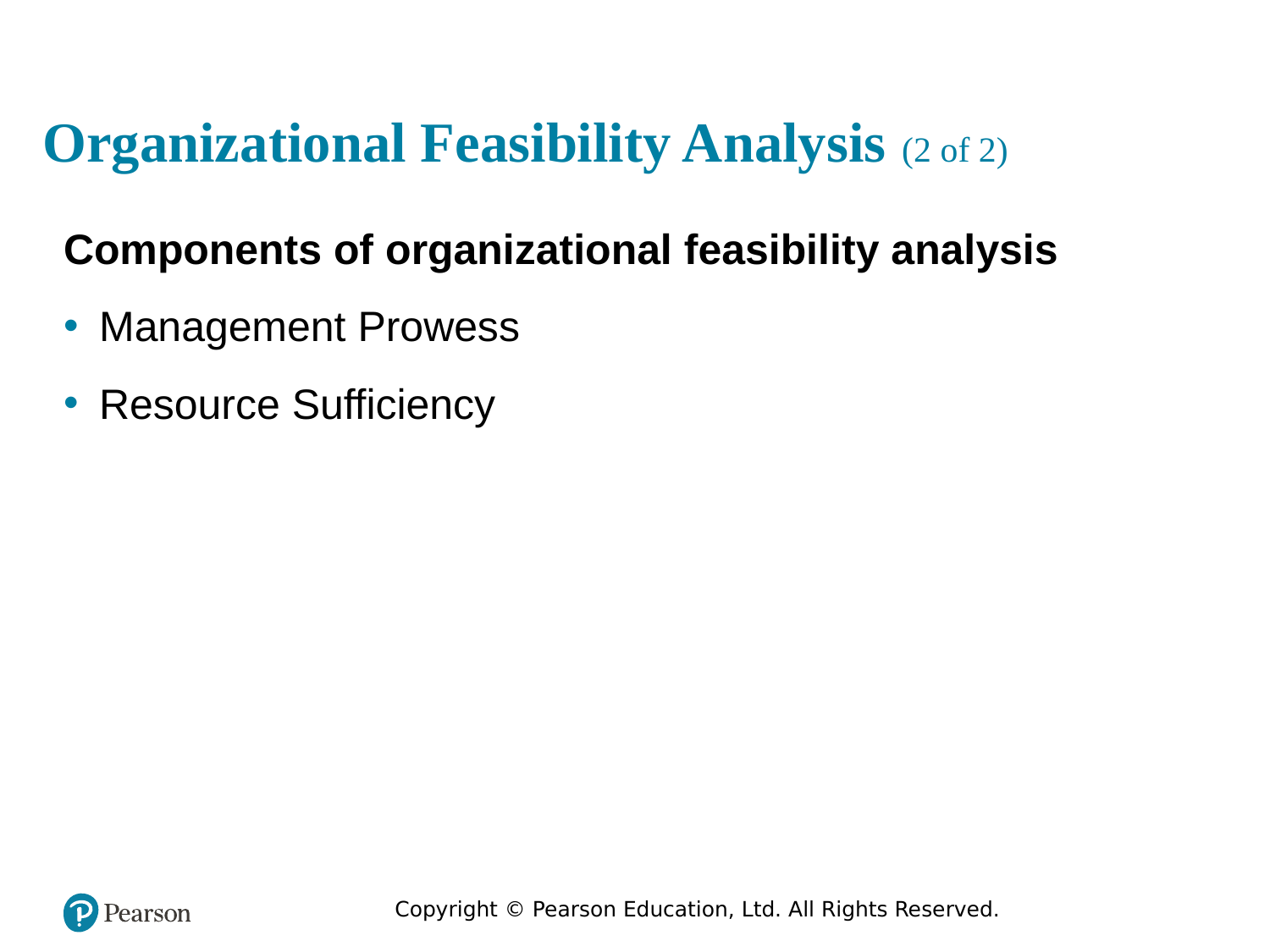

# Organizational Feasibility Analysis (2 of 2)
Components of organizational feasibility analysis
Management Prowess
Resource Sufficiency